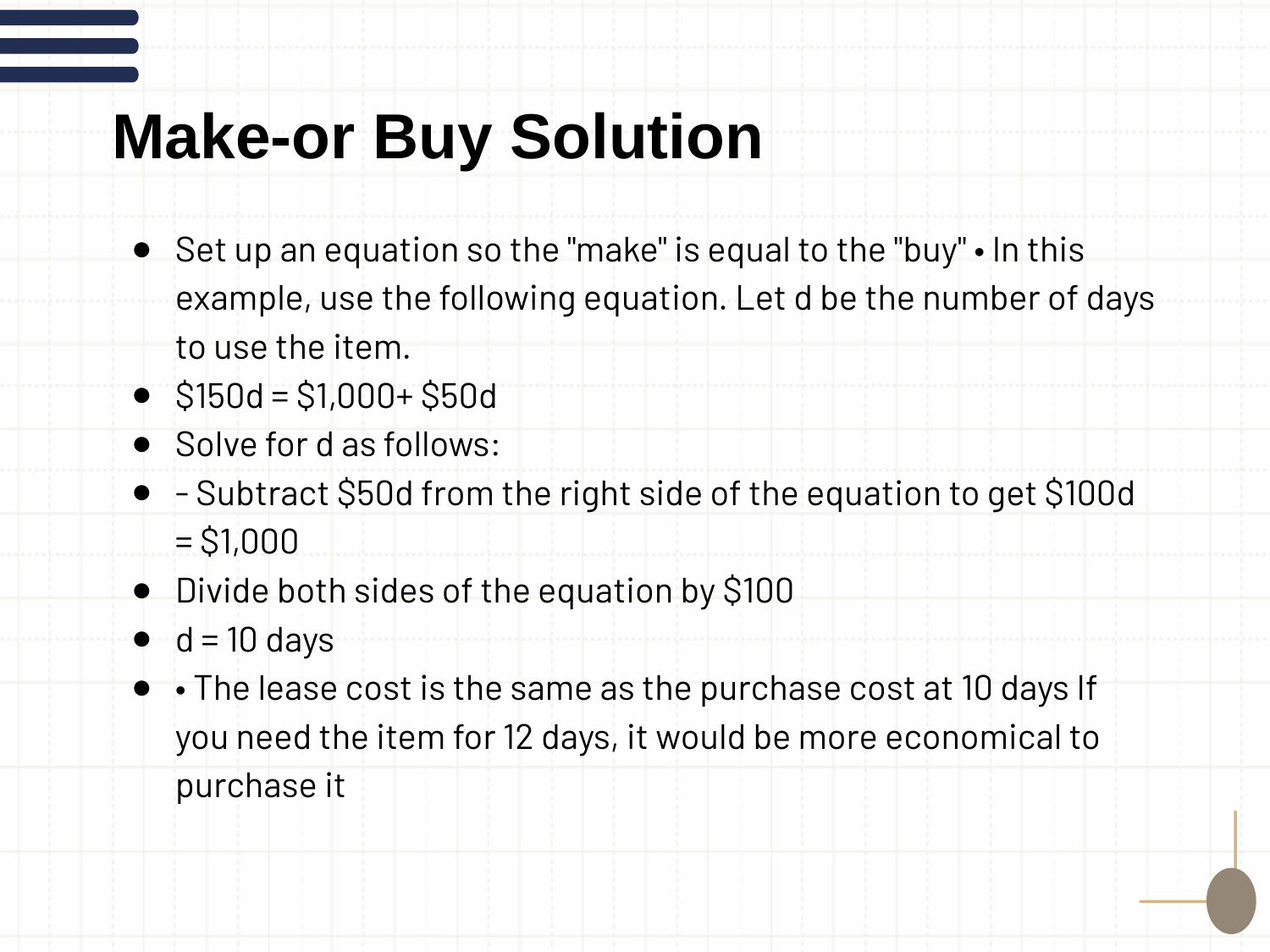

# Make-or Buy Solution
Set up an equation so the "make" is equal to the "buy" • In this example, use the following equation. Let d be the number of days to use the item.
$150d = $1,000+ $50d
Solve for d as follows:
- Subtract $50d from the right side of the equation to get $100d = $1,000
Divide both sides of the equation by $100
d = 10 days
• The lease cost is the same as the purchase cost at 10 days If you need the item for 12 days, it would be more economical to purchase it